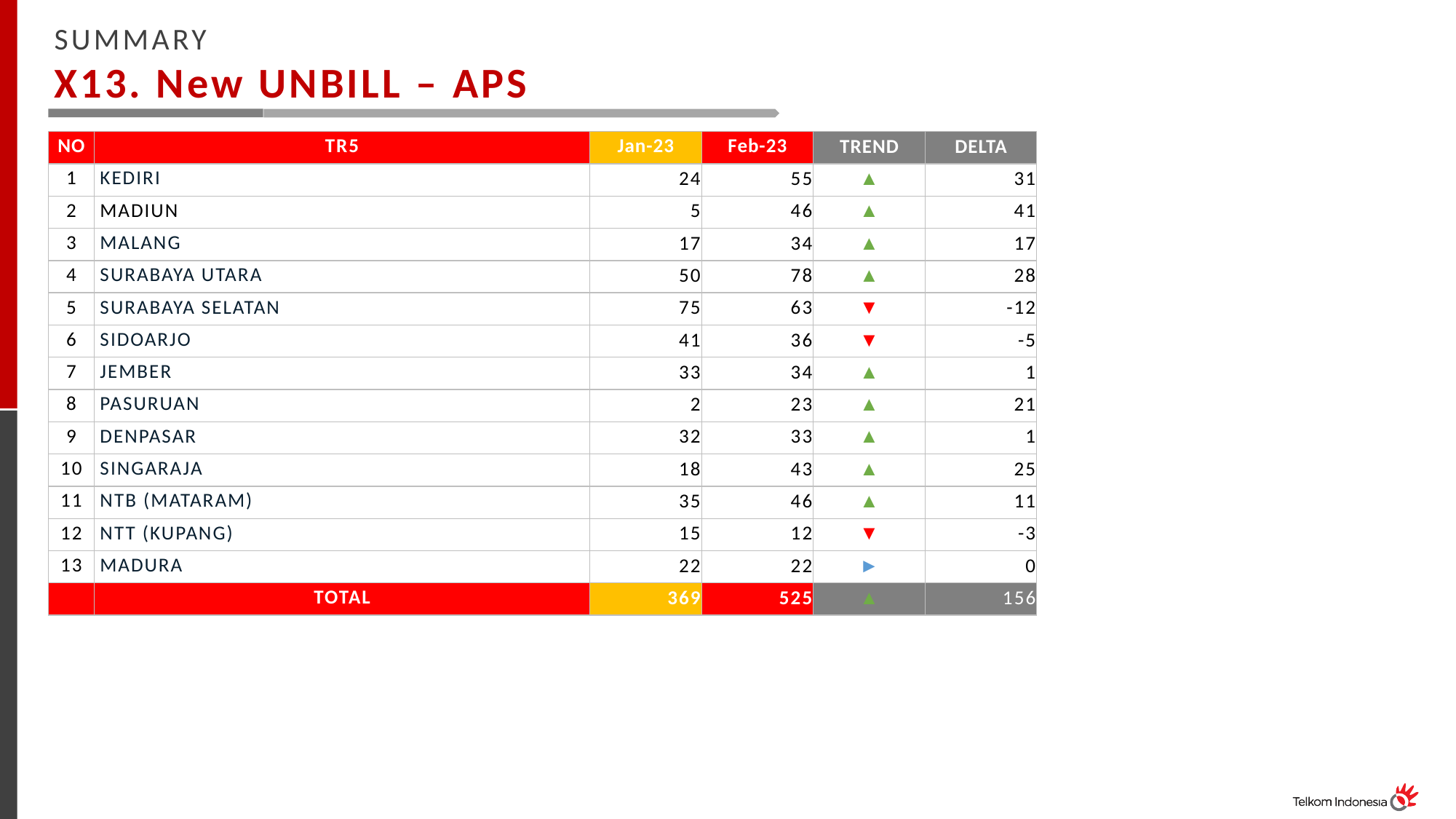

SUMMARY
X13. New UNBILL – APS

| NO | TR5 | Jan-23 | Feb-23 | TREND | DELTA |
| --- | --- | --- | --- | --- | --- |
| 1 | KEDIRI | 24 | 55 | ▲ | 31 |
| 2 | MADIUN | 5 | 46 | ▲ | 41 |
| 3 | MALANG | 17 | 34 | ▲ | 17 |
| 4 | SURABAYA UTARA | 50 | 78 | ▲ | 28 |
| 5 | SURABAYA SELATAN | 75 | 63 | ▼ | -12 |
| 6 | SIDOARJO | 41 | 36 | ▼ | -5 |
| 7 | JEMBER | 33 | 34 | ▲ | 1 |
| 8 | PASURUAN | 2 | 23 | ▲ | 21 |
| 9 | DENPASAR | 32 | 33 | ▲ | 1 |
| 10 | SINGARAJA | 18 | 43 | ▲ | 25 |
| 11 | NTB (MATARAM) | 35 | 46 | ▲ | 11 |
| 12 | NTT (KUPANG) | 15 | 12 | ▼ | -3 |
| 13 | MADURA | 22 | 22 | ► | 0 |
|  | TOTAL | 369 | 525 | ▲ | 156 |